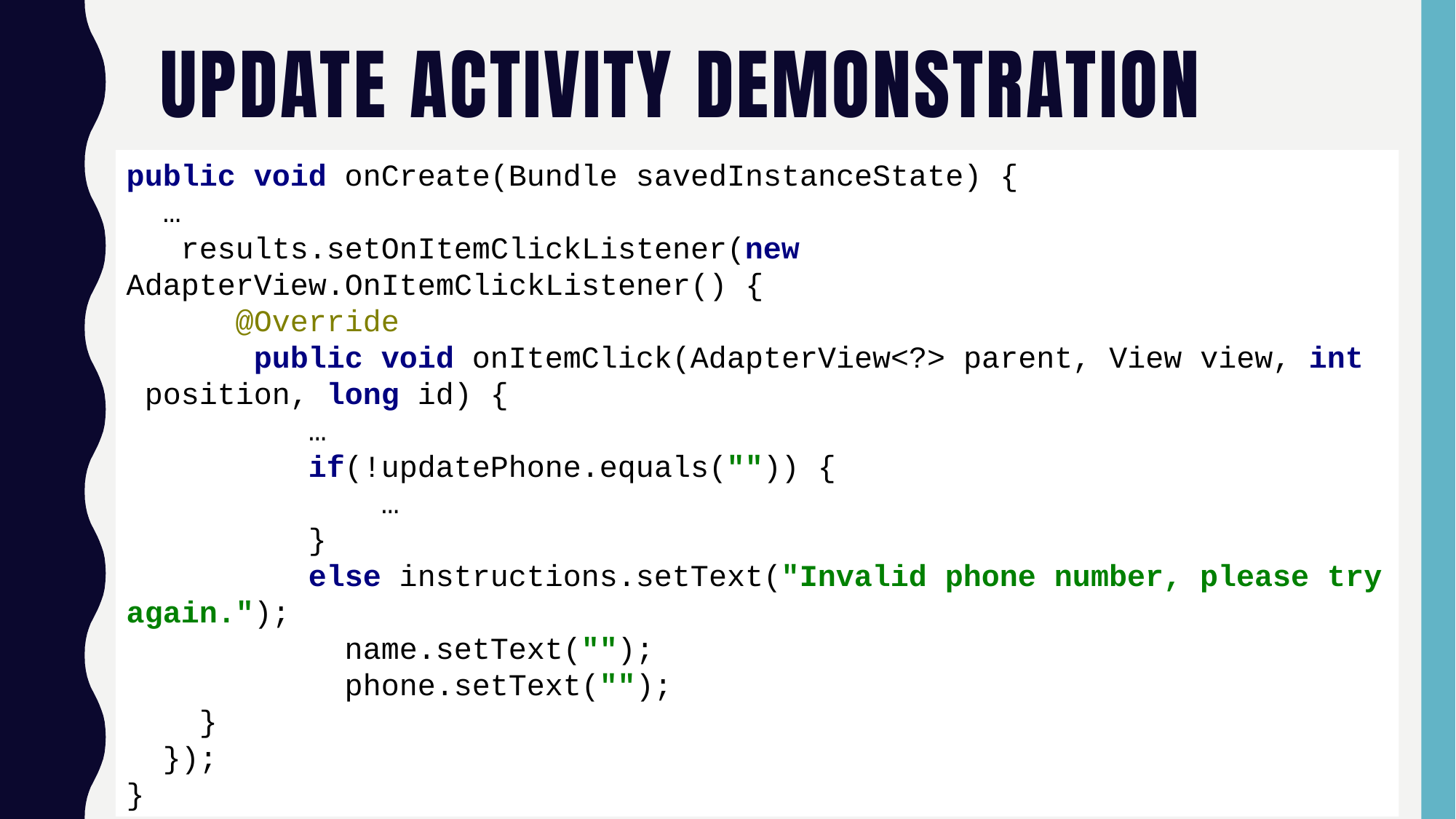

# Update activity Demonstration
public void onCreate(Bundle savedInstanceState) {
  …
   results.setOnItemClickListener(new AdapterView.OnItemClickListener() {
      @Override
       public void onItemClick(AdapterView<?> parent, View view, int   position, long id) {
          …
          if(!updatePhone.equals("")) {
              …
          }
          else instructions.setText("Invalid phone number, please try again.");
   		name.setText("");
   		phone.setText("");
    }
  });
}